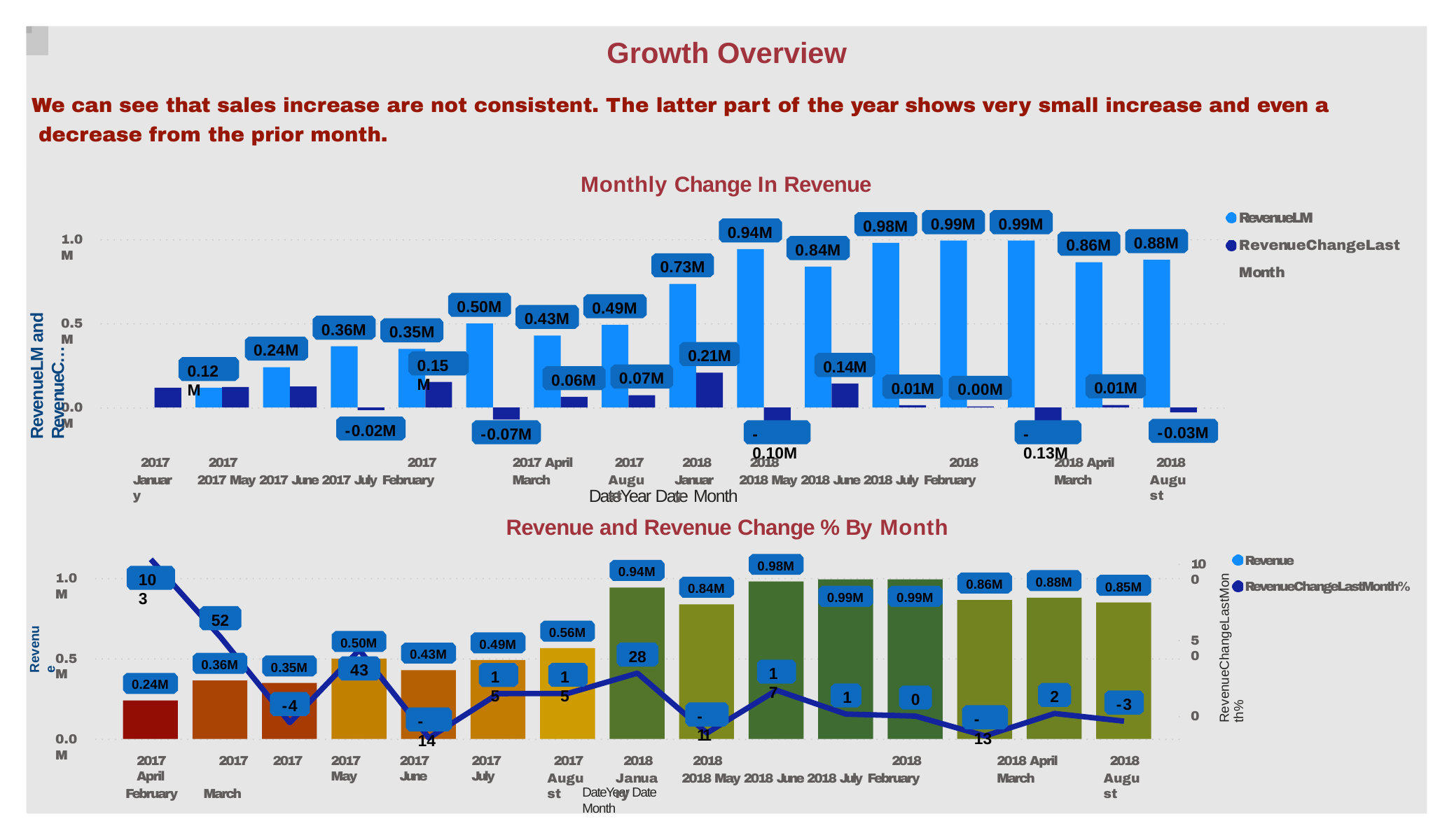

# Growth Overview
Power BI Desktop
We can see that sales increase are not consistent. The latter part of the year shows very small increase and even a  decrease from the prior month.
Monthly Change In Revenue
RevenueLM  RevenueChangeLastMonth

0.99M
0.99M

RevenueLM and RevenueC…
0.98M
0.94M
1.0M
0.88M
0.86M
0.84M
0.73M
0.50M
0.49M
0.43M
0.5M
0.36M
0.35M
0.15M
0.24M
0.21M
0.14M
0.12M
0.07M
0.06M
0.01M
0.01M
0.00M
0.0M
-0.02M
-0.03M
-0.07M
-0.10M
-0.13M
2017
January
2017		2017	2017 April 2017 May 2017 June 2017 July  February	March
2017
August
2018
January
2018		2018	2018 April 2018 May 2018 June 2018 July  February	March
2018
August
DateYear Date Month
Revenue and Revenue Change % By Month
Revenue
RevenueChangeLastMonth%

100

0.98M
0.94M

103
1.0M
RevenueChangeLastMonth%
0.88M
0.86M
0.85M
0.84M
0.99M
0.99M
52
Revenue
0.56M
50
0.50M
0.49M
0.43M
28
0.5M
0.36M
0.35M
43
17
15
15
0.24M
2
1
0
-3
-4
-11
0
-13
-14
0.0M
2017	2017	2017 April
February	March
2017
August
2018
January
2018		2018	2018 April 2018 May 2018 June 2018 July  February	March
2018
August
2017 May
2017 June
2017 July
DateYear Date Month